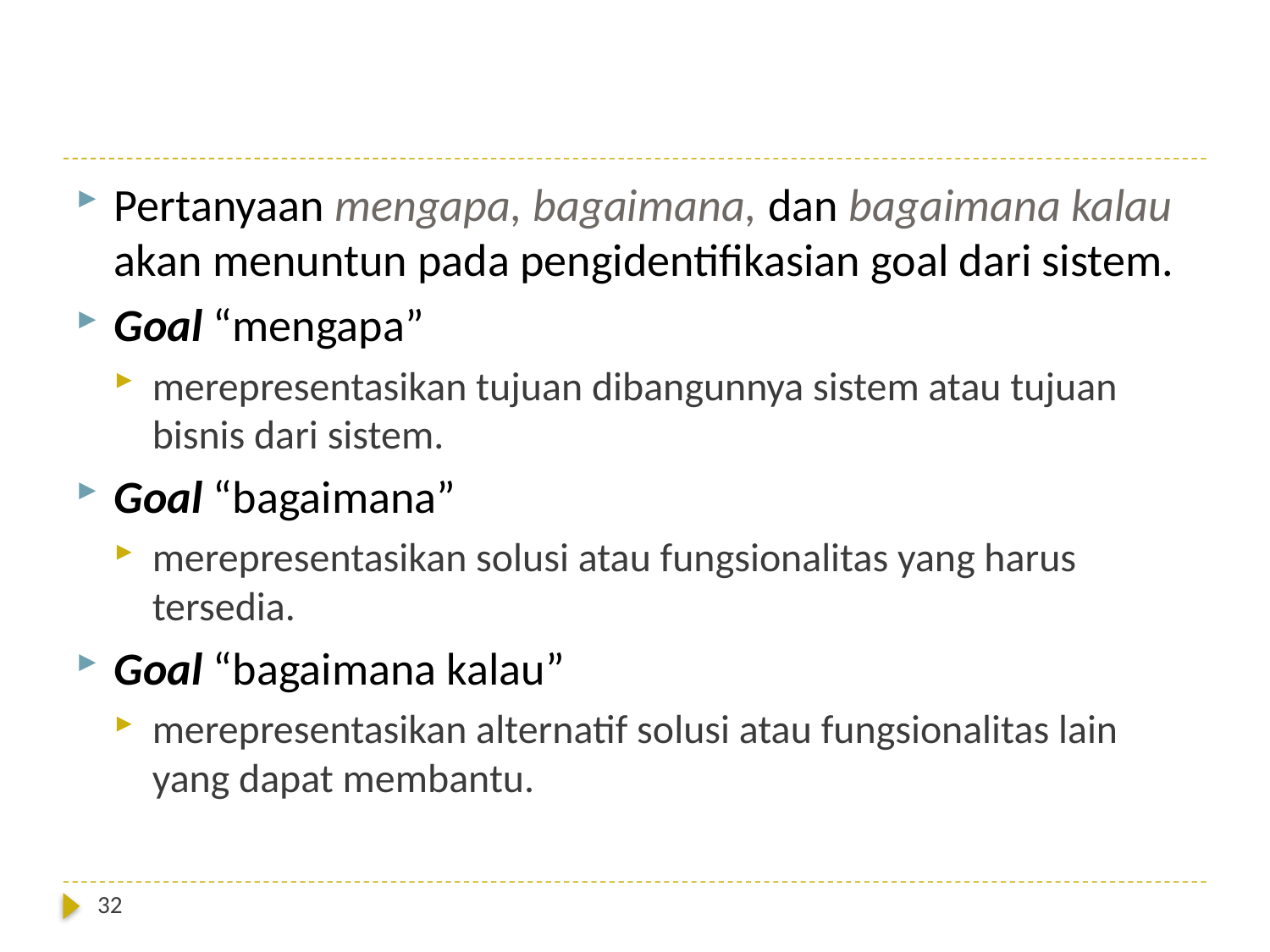

#
Pertanyaan mengapa, bagaimana, dan bagaimana kalau akan menuntun pada pengidentifikasian goal dari sistem.
Goal “mengapa”
merepresentasikan tujuan dibangunnya sistem atau tujuan bisnis dari sistem.
Goal “bagaimana”
merepresentasikan solusi atau fungsionalitas yang harus tersedia.
Goal “bagaimana kalau”
merepresentasikan alternatif solusi atau fungsionalitas lain yang dapat membantu.

32